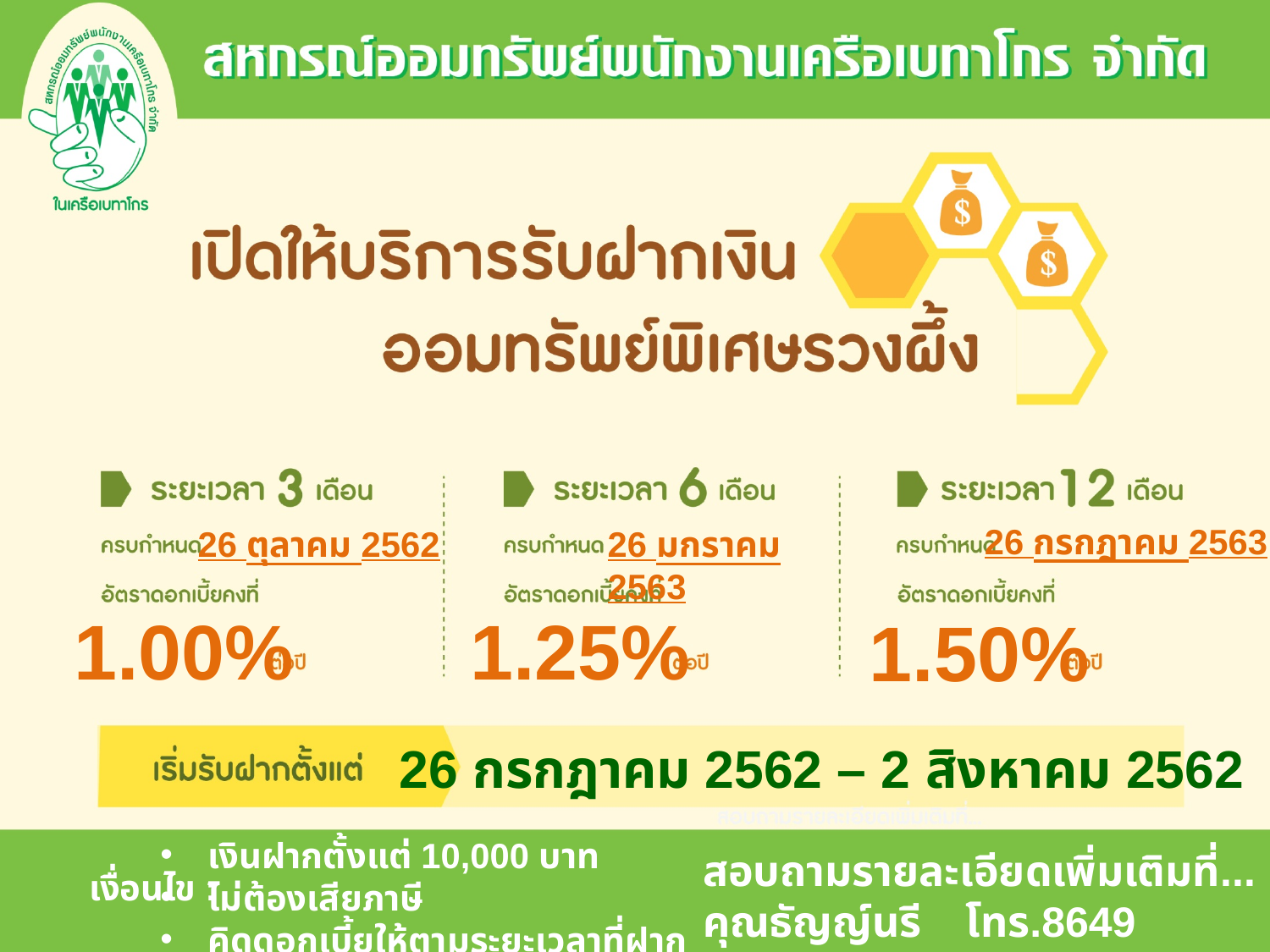

26 กรกฎาคม 2563
26 ตุลาคม 2562
26 มกราคม 2563
1.00%
1.25%
1.50%
26 กรกฎาคม 2562 – 2 สิงหาคม 2562
เงินฝากตั้งแต่ 10,000 บาท
ไม่ต้องเสียภาษี
คิดดอกเบี้ยให้ตามระยะเวลาที่ฝาก

สอบถามรายละเอียดเพิ่มเติมที่...
คุณธัญญ์นรี    โทร.8649
เงื่อนไข :